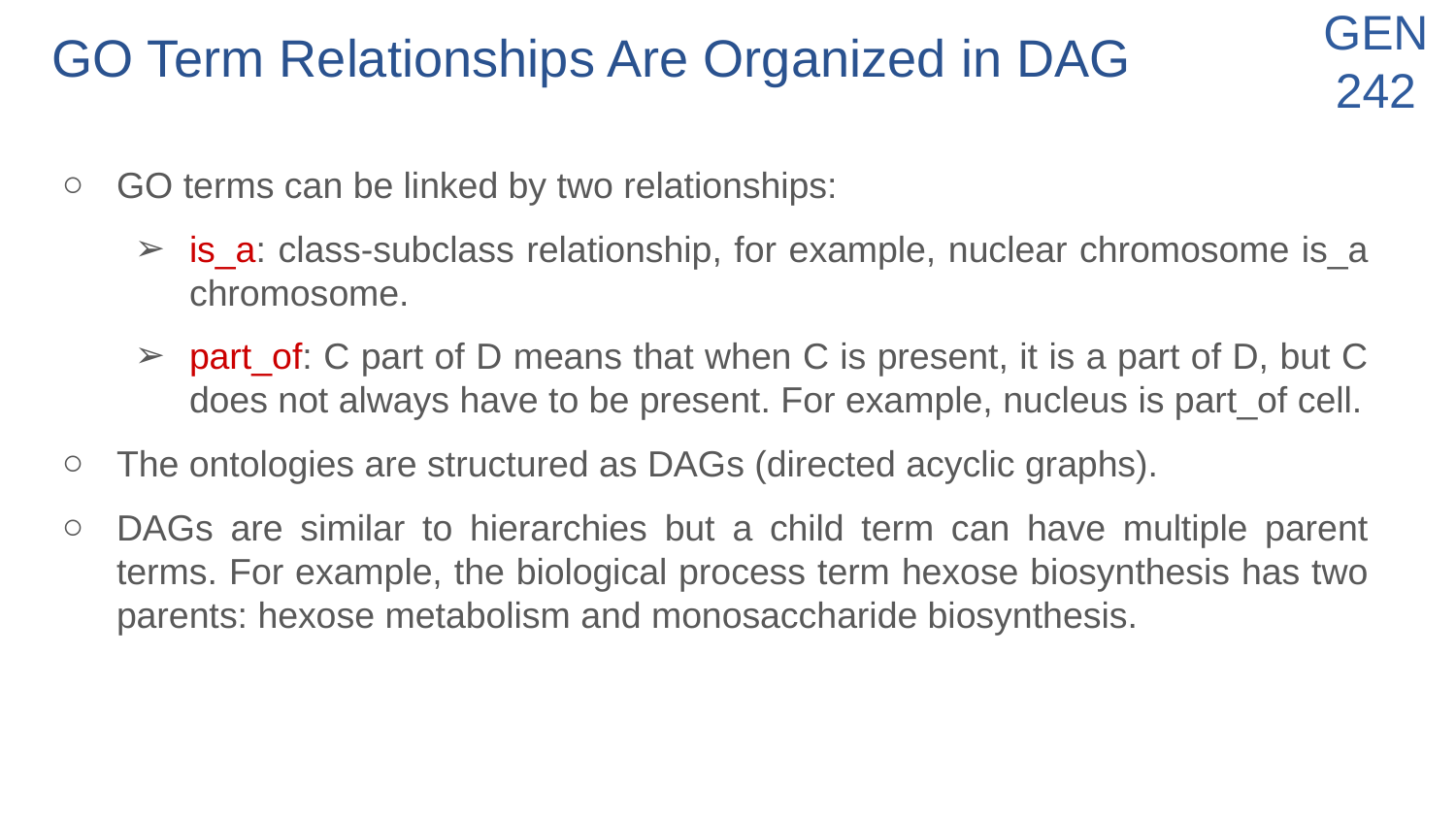

# GO Term Relationships Are Organized in DAG
GO terms can be linked by two relationships:
is_a: class-subclass relationship, for example, nuclear chromosome is_a chromosome.
part_of: C part of D means that when C is present, it is a part of D, but C does not always have to be present. For example, nucleus is part_of cell.
The ontologies are structured as DAGs (directed acyclic graphs).
DAGs are similar to hierarchies but a child term can have multiple parent terms. For example, the biological process term hexose biosynthesis has two parents: hexose metabolism and monosaccharide biosynthesis.